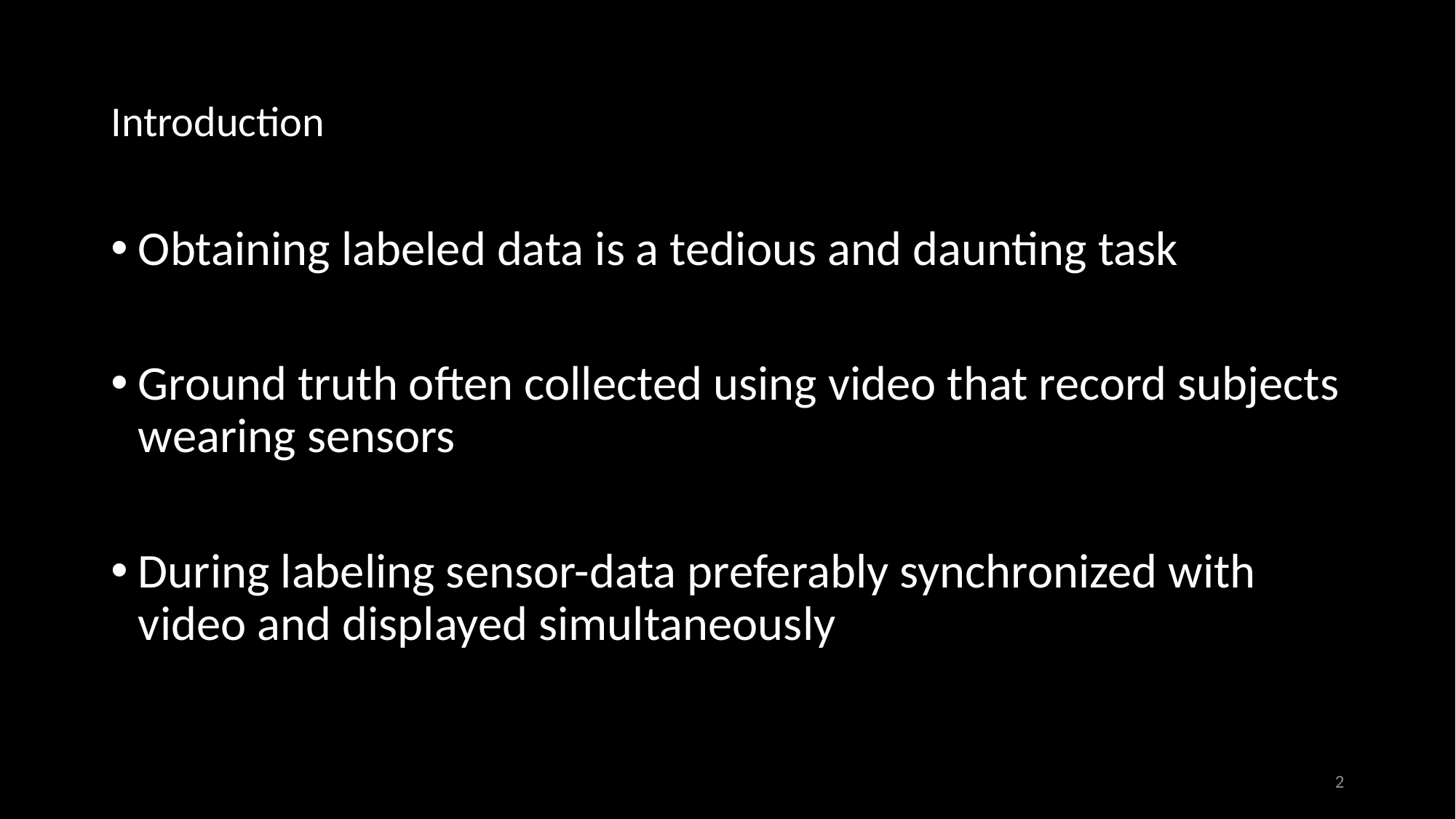

# Introduction
Obtaining labeled data is a tedious and daunting task

Ground truth often collected using video that record subjects wearing sensors

During labeling sensor-data preferably synchronized with video and displayed simultaneously
2